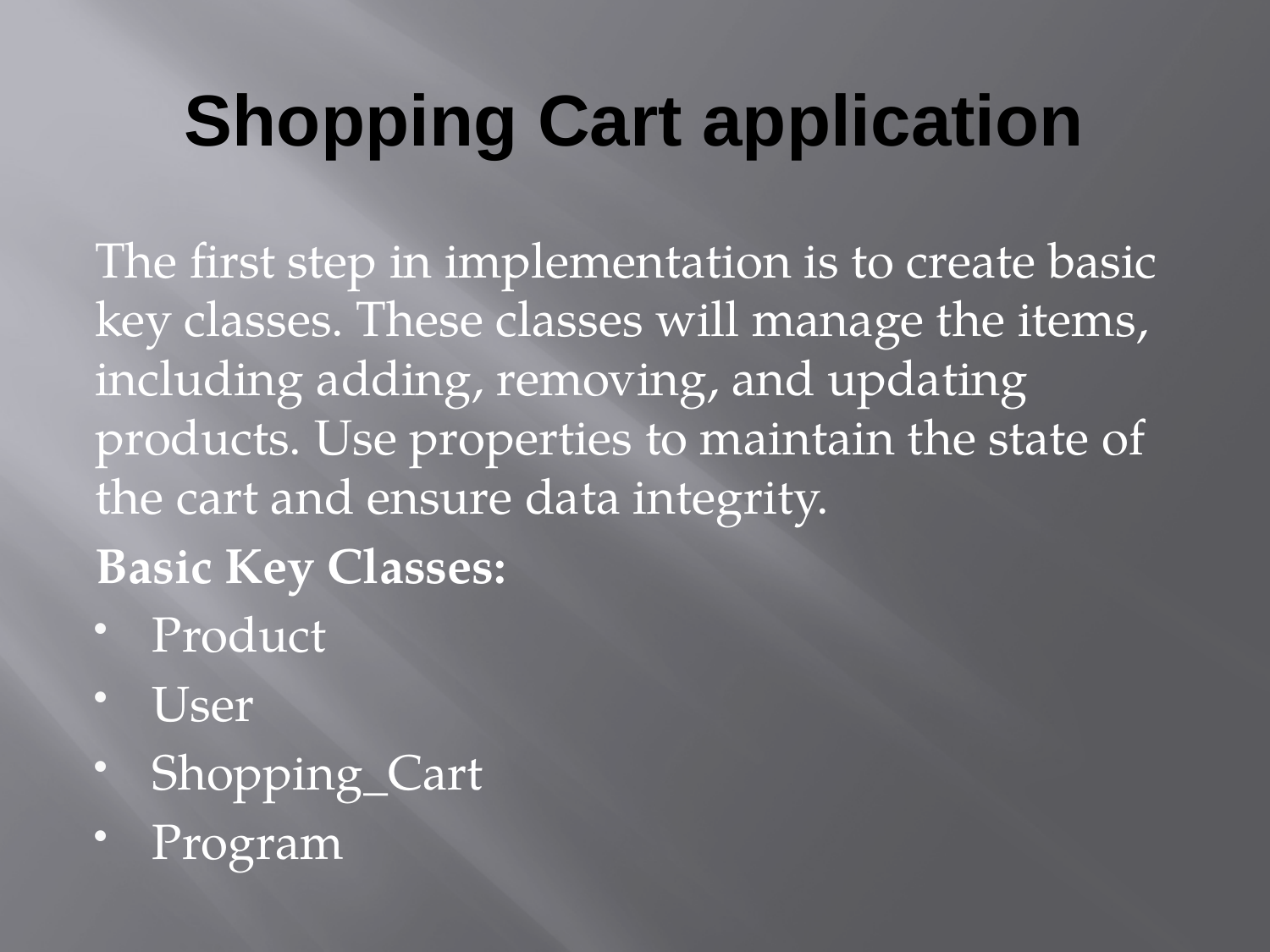

# Shopping Cart application
The first step in implementation is to create basic key classes. These classes will manage the items, including adding, removing, and updating products. Use properties to maintain the state of the cart and ensure data integrity.
Basic Key Classes:
Product
User
Shopping_Cart
Program